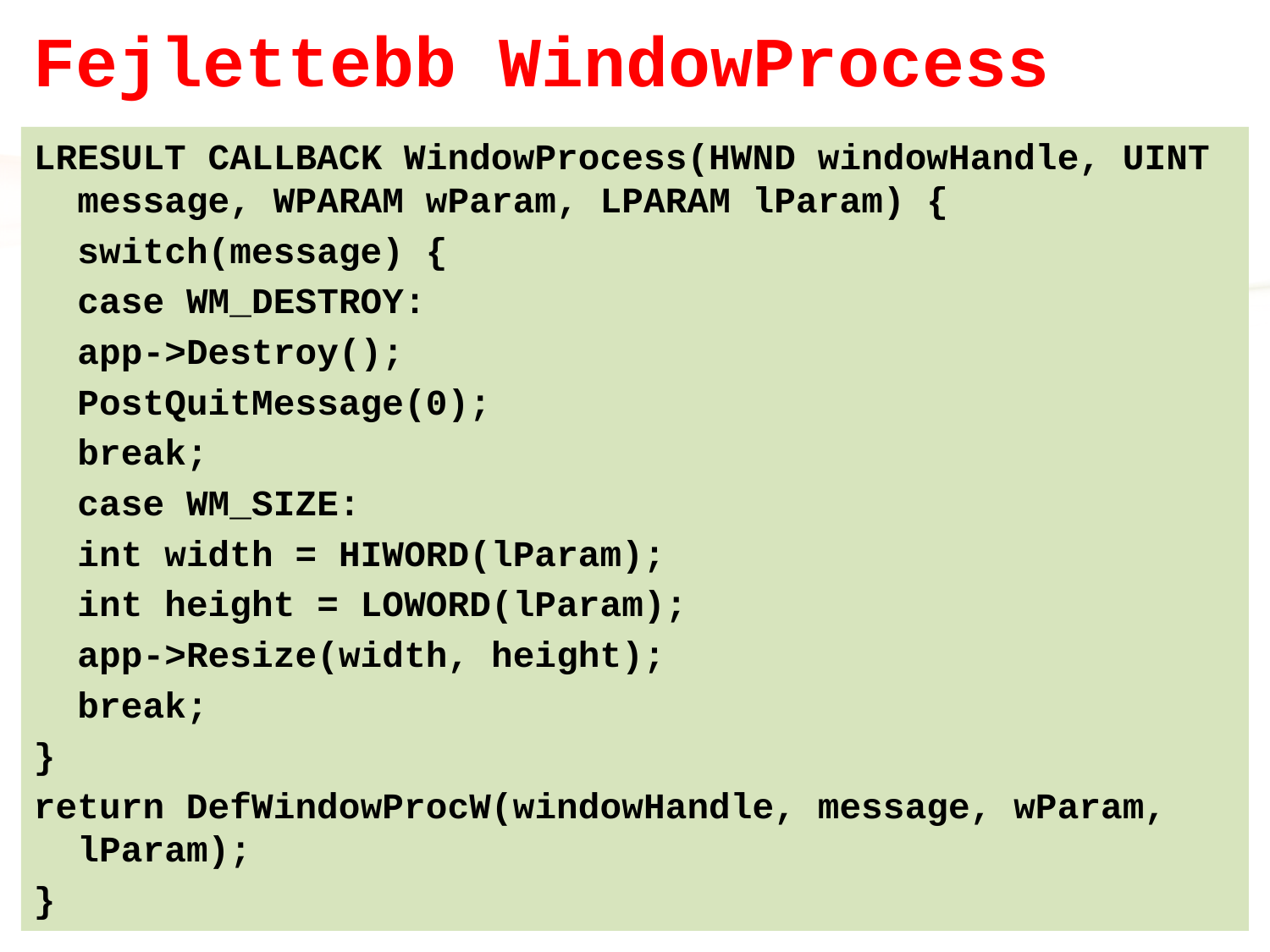

# Fejlettebb WindowProcess
LRESULT CALLBACK WindowProcess(HWND windowHandle, UINT message, WPARAM wParam, LPARAM lParam) {
	switch(message) {
		case WM_DESTROY:
			app->Destroy();
			PostQuitMessage(0);
			break;
		case WM_SIZE:
			int width = HIWORD(lParam);
			int height = LOWORD(lParam);
			app->Resize(width, height);
			break;
}
return DefWindowProcW(windowHandle, message, wParam, lParam);
}